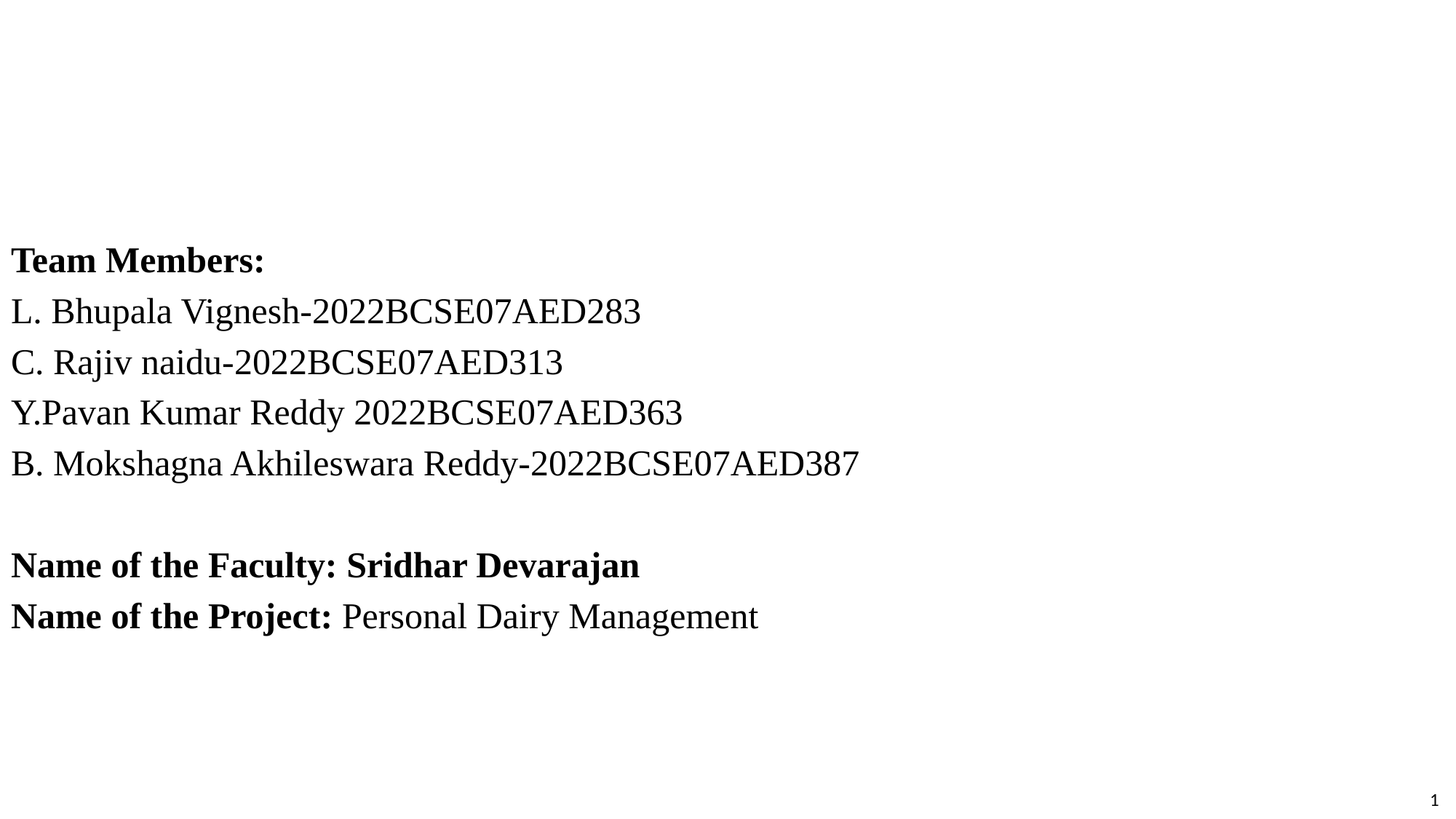

Team Members:
L. Bhupala Vignesh-2022BCSE07AED283
C. Rajiv naidu-2022BCSE07AED313
Y.Pavan Kumar Reddy 2022BCSE07AED363
B. Mokshagna Akhileswara Reddy-2022BCSE07AED387

Name of the Faculty: Sridhar Devarajan
Name of the Project: Personal Dairy Management